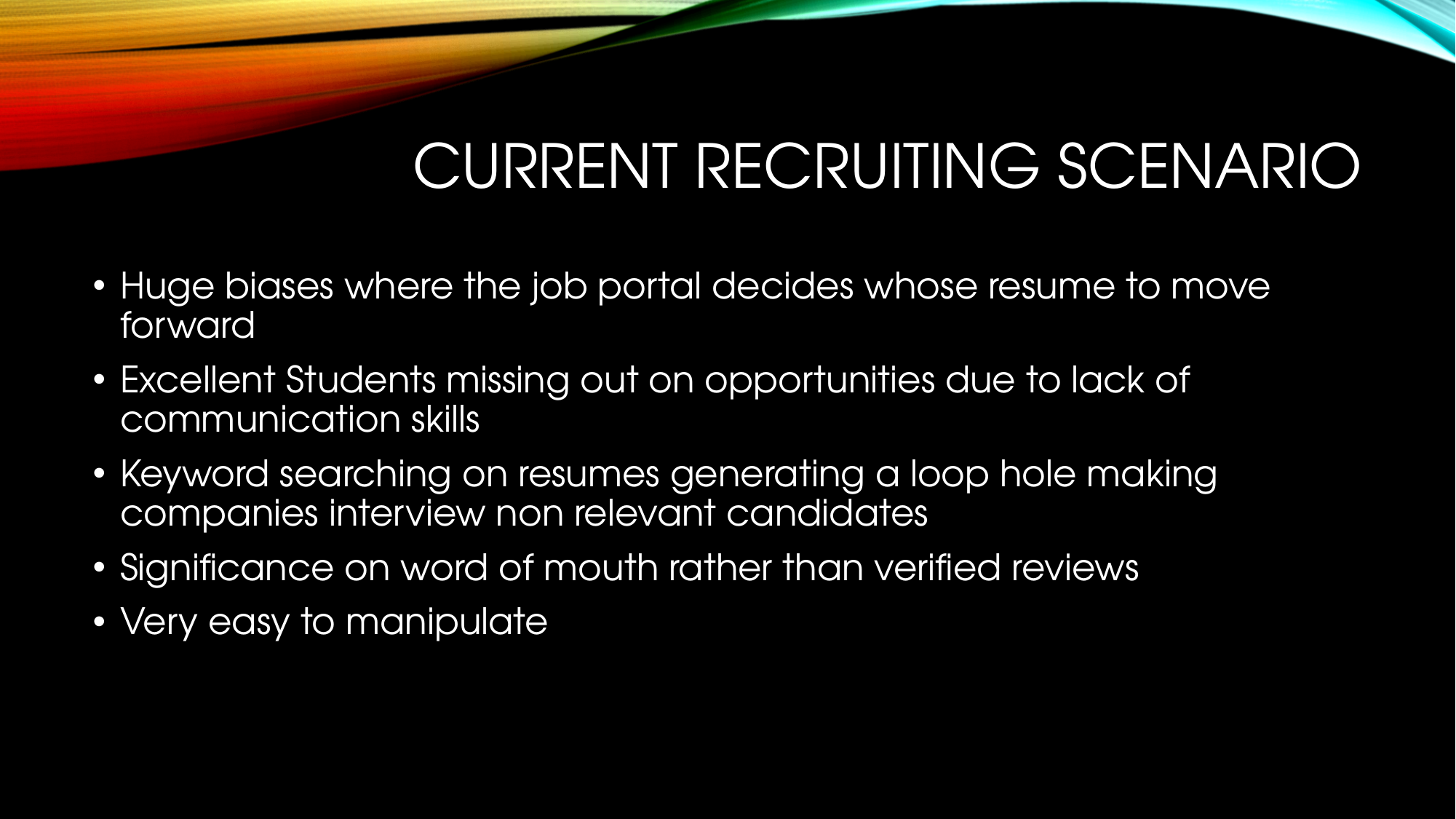

# Current Recruiting scenario
Huge biases where the job portal decides whose resume to move forward
Excellent Students missing out on opportunities due to lack of communication skills
Keyword searching on resumes generating a loop hole making companies interview non relevant candidates
Significance on word of mouth rather than verified reviews
Very easy to manipulate